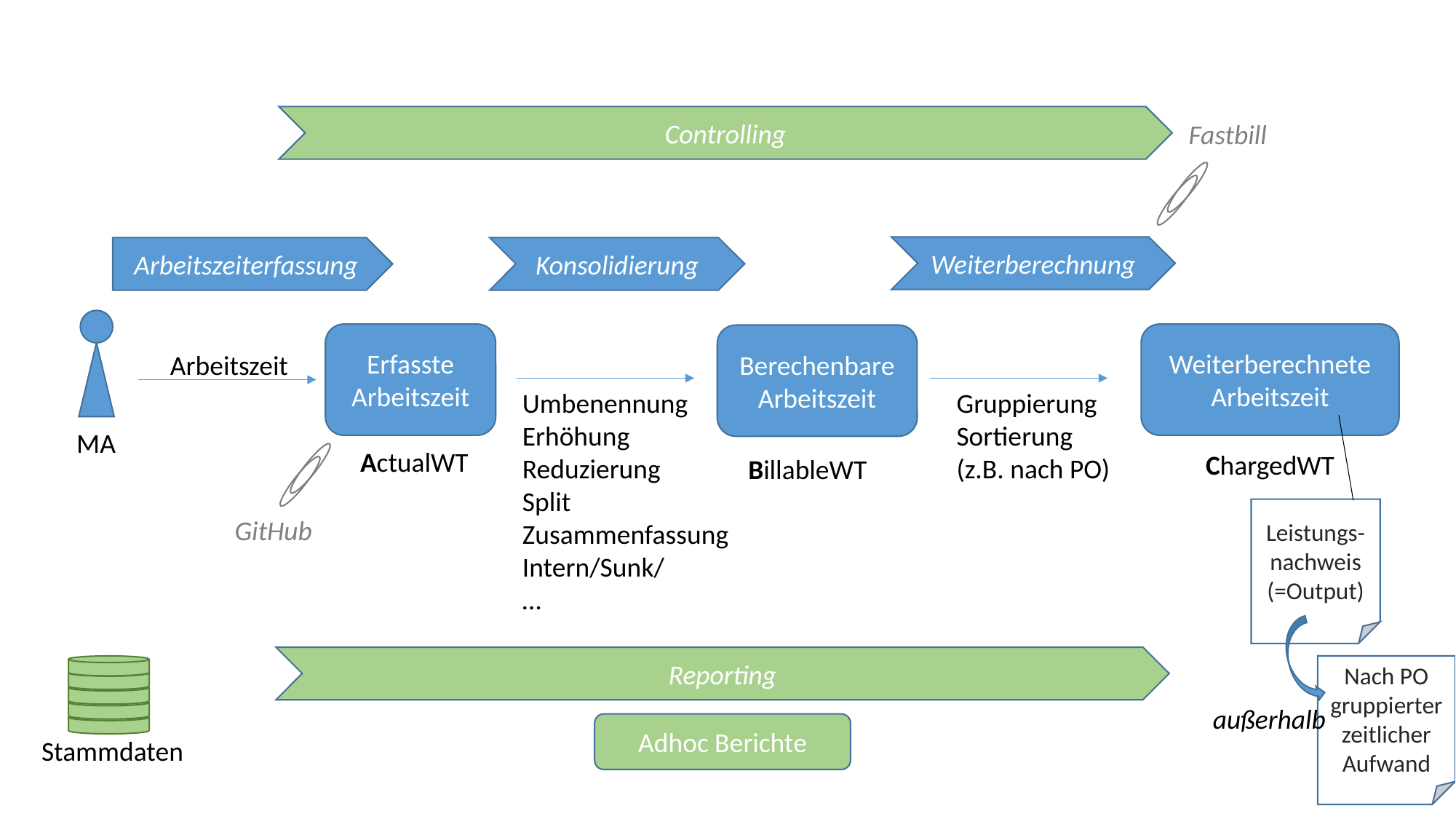

Controlling
Fastbill

Weiterberechnung
Arbeitszeiterfassung
Konsolidierung

Weiterberechnete Arbeitszeit
Erfasste Arbeitszeit
Berechenbare Arbeitszeit

Arbeitszeit
Umbenennung
Erhöhung
Reduzierung
Split
Zusammenfassung
Intern/Sunk/
…
Gruppierung
Sortierung
(z.B. nach PO)
MA
ActualWT
ChargedWT
BillableWT

Leistungs-nachweis (=Output)
GitHub

Reporting

Nach PO gruppierter zeitlicher Aufwand
außerhalb
Adhoc Berichte
Stammdaten